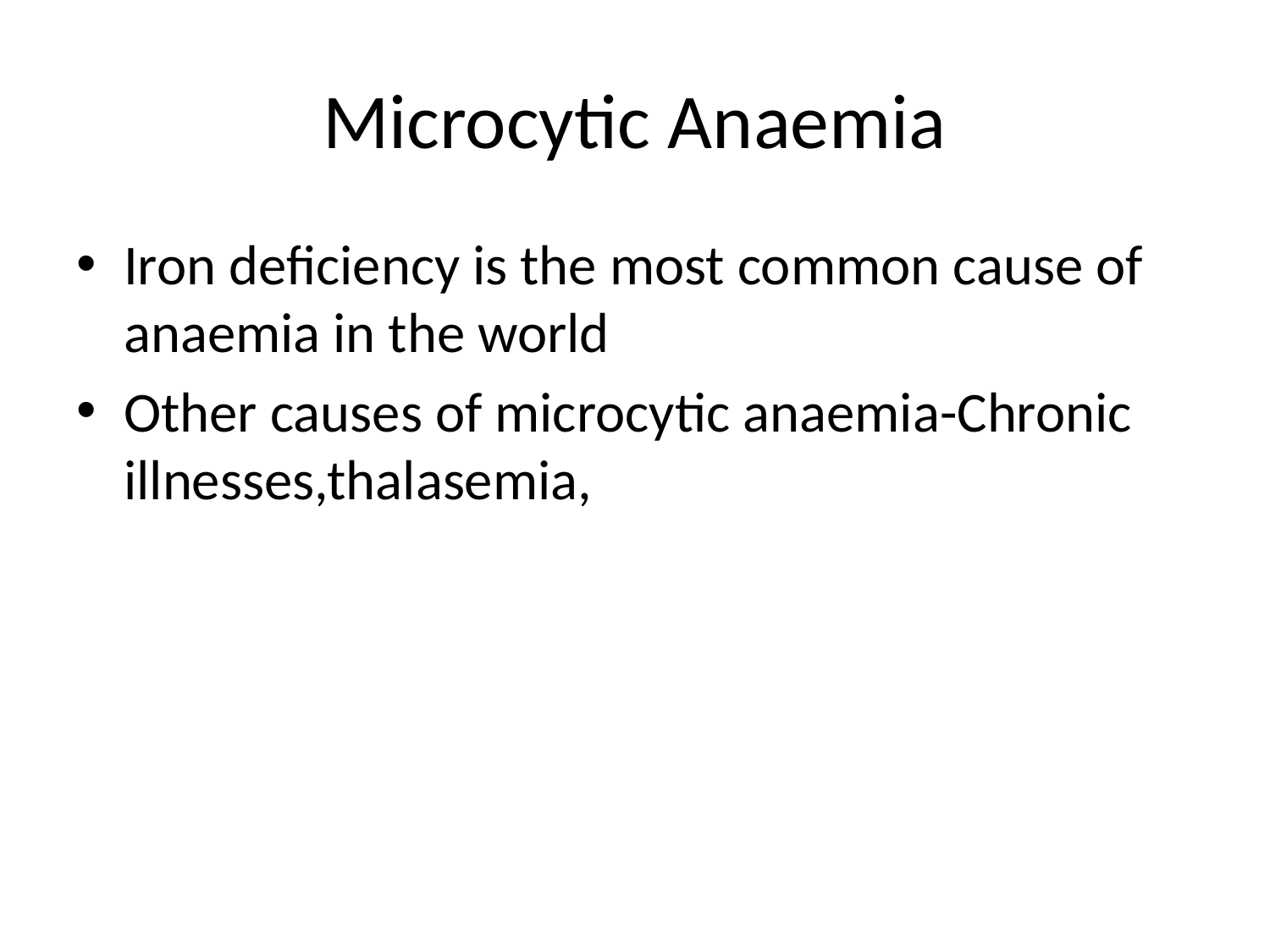

# Microcytic Anaemia
Iron deficiency is the most common cause of anaemia in the world
Other causes of microcytic anaemia-Chronic illnesses,thalasemia,